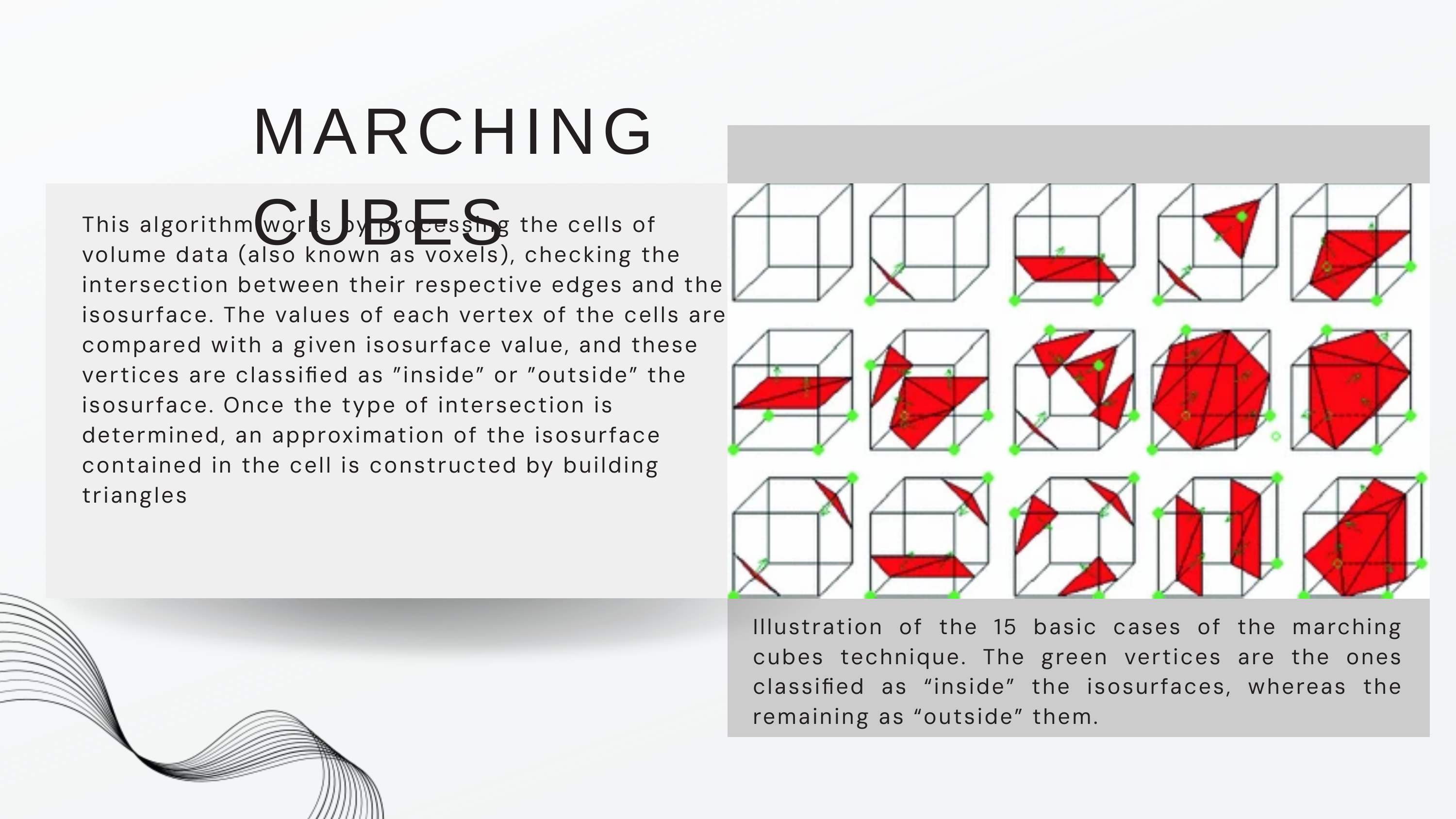

MARCHING CUBES

This algorithm works by processing the cells of volume data (also known as voxels), checking the intersection between their respective edges and the isosurface. The values of each vertex of the cells are compared with a given isosurface value, and these vertices are classified as ”inside” or ”outside” the isosurface. Once the type of intersection is determined, an approximation of the isosurface contained in the cell is constructed by building triangles

Illustration of the 15 basic cases of the marching cubes technique. The green vertices are the ones classified as “inside” the isosurfaces, whereas the remaining as “outside” them.